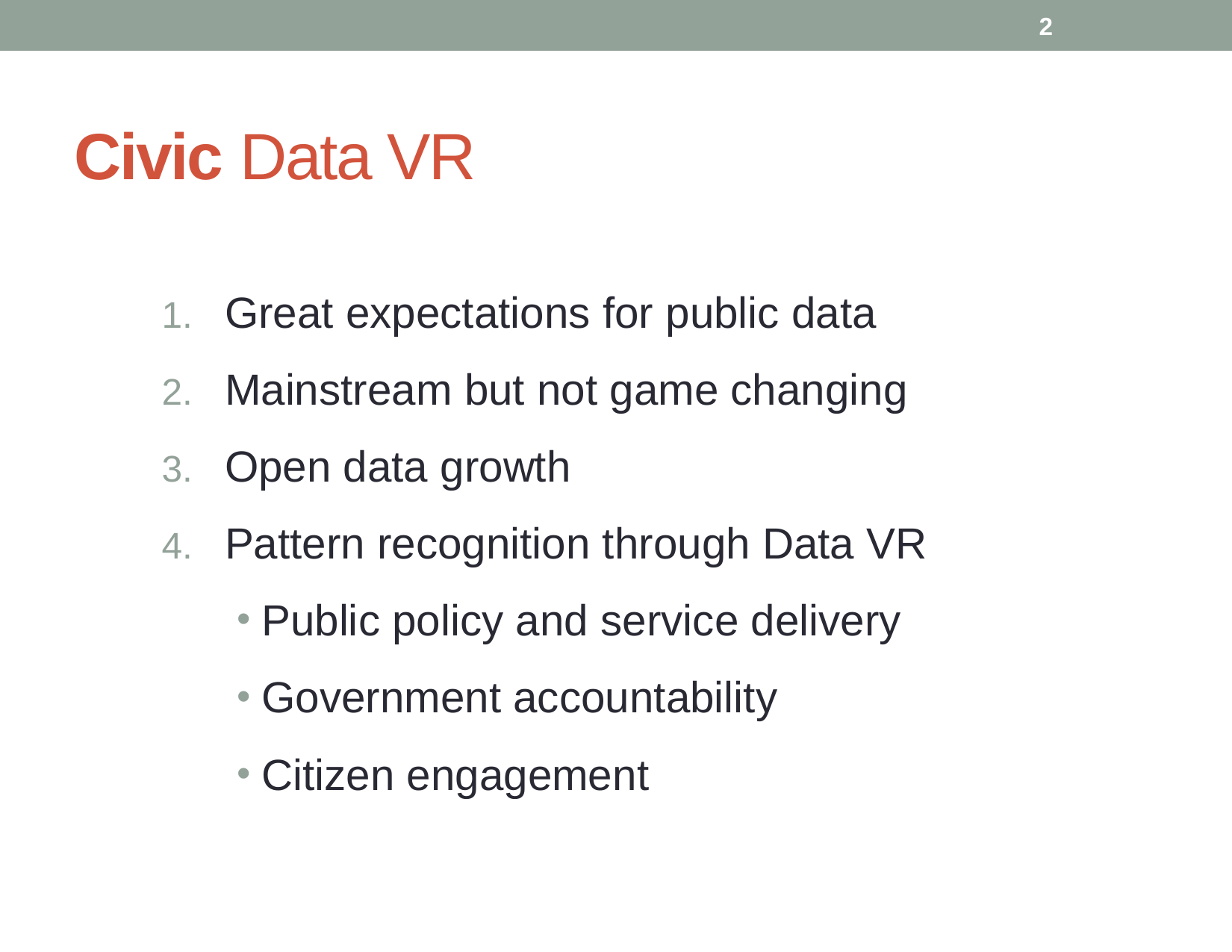

2
# Civic Data VR
Great expectations for public data
Mainstream but not game changing
Open data growth
Pattern recognition through Data VR
Public policy and service delivery
Government accountability
Citizen engagement